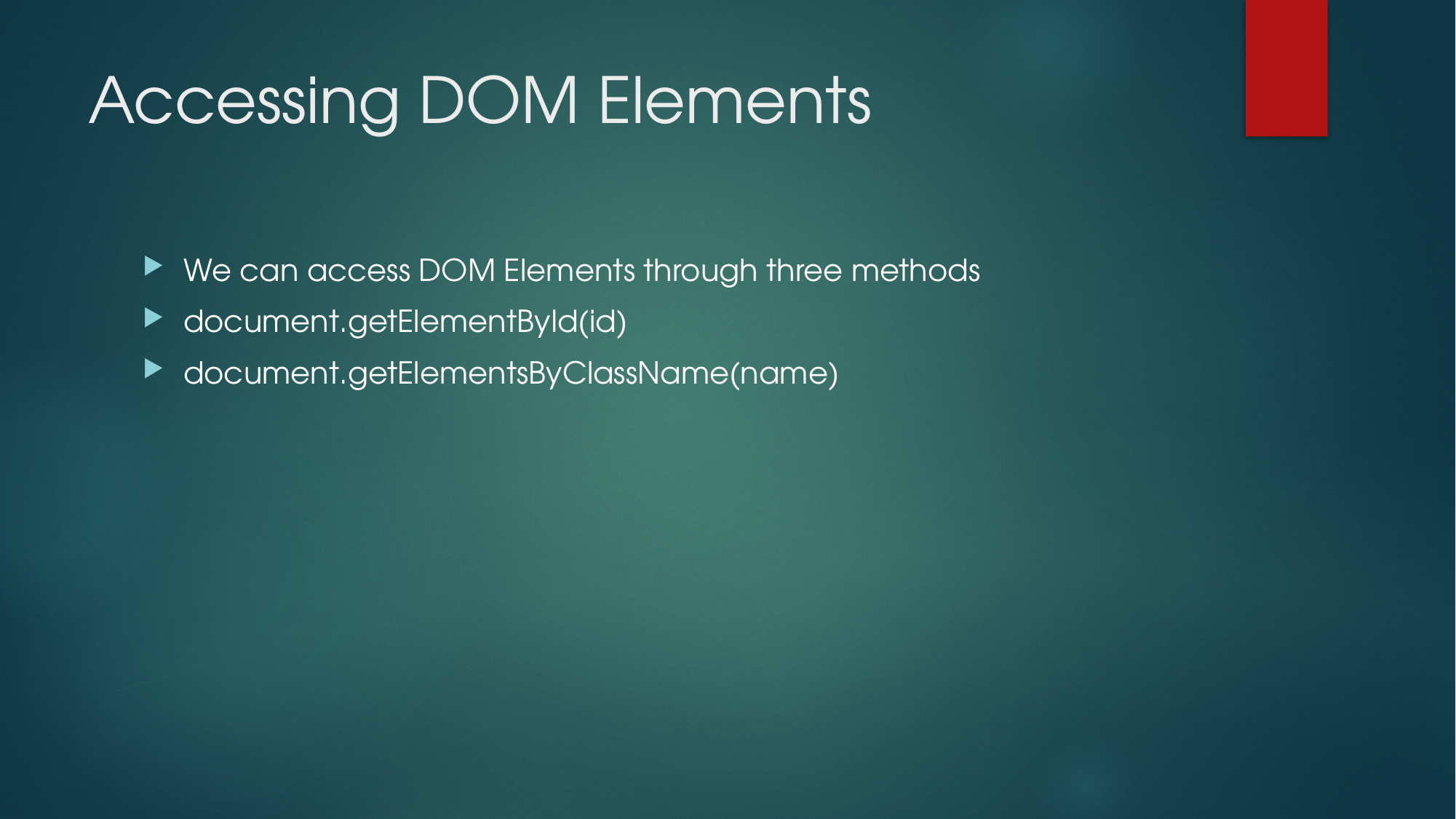

# Accessing DOM Elements
We can access DOM Elements through three methods
document.getElementById(id)
document.getElementsByClassName(name)